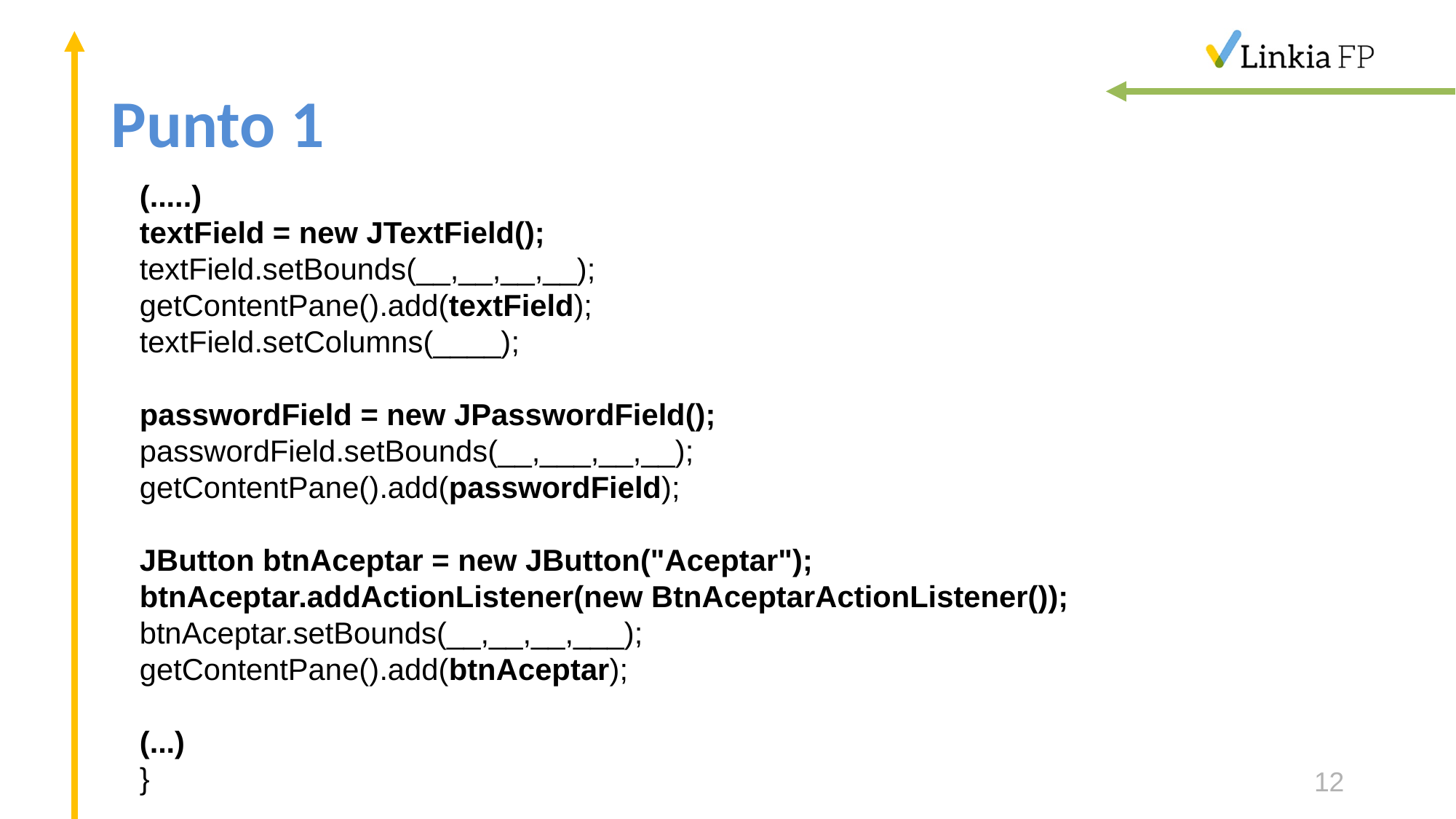

# Punto 1
(.....)
textField = new JTextField();
textField.setBounds(__,__,__,__);
getContentPane().add(textField);
textField.setColumns(____);

passwordField = new JPasswordField();
passwordField.setBounds(__,___,__,__);
getContentPane().add(passwordField);

JButton btnAceptar = new JButton("Aceptar");
btnAceptar.addActionListener(new BtnAceptarActionListener());
btnAceptar.setBounds(__,__,__,___);
getContentPane().add(btnAceptar);

(...)
}
12